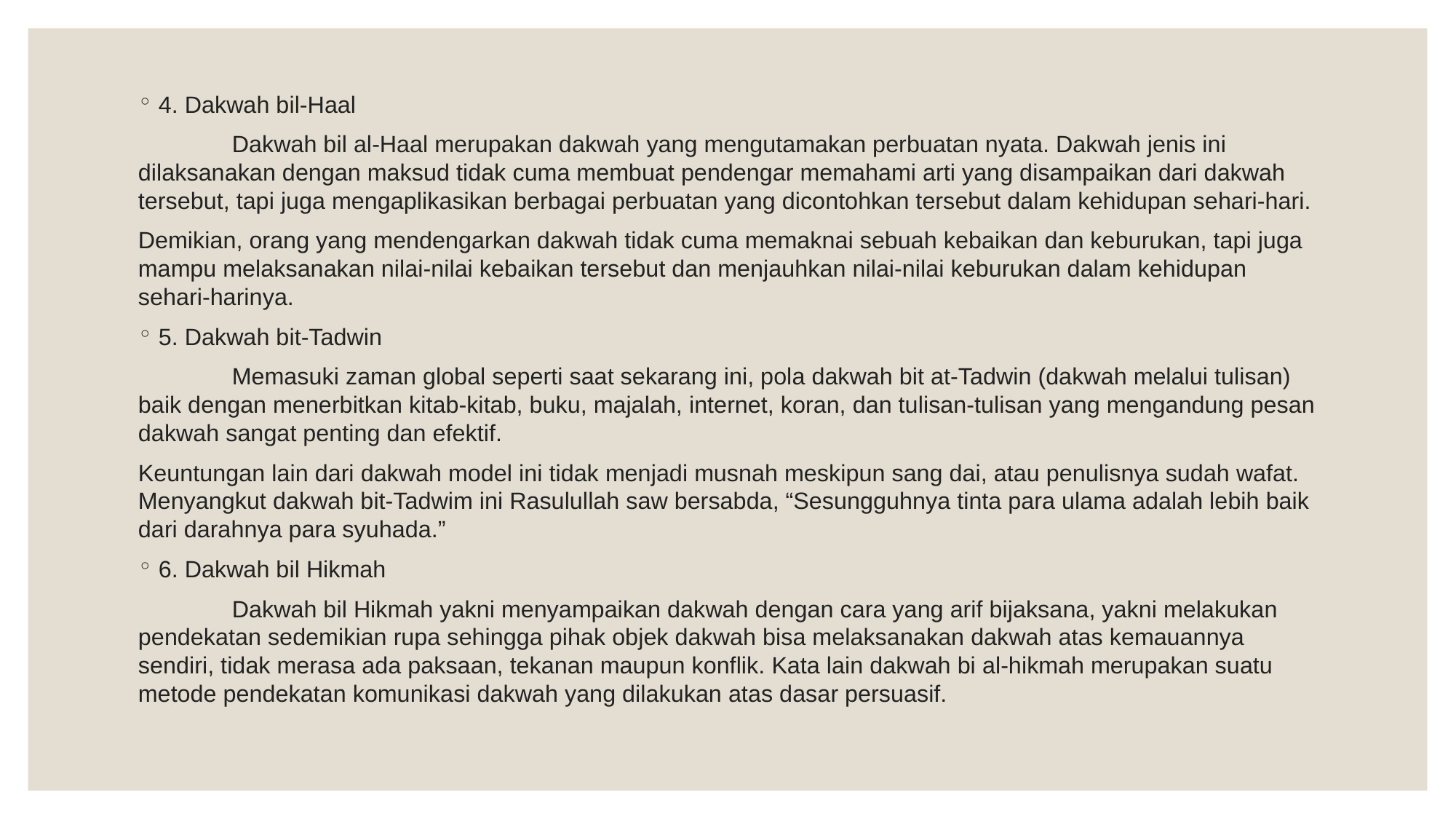

4. Dakwah bil-Haal
	Dakwah bil al-Haal merupakan dakwah yang mengutamakan perbuatan nyata. Dakwah jenis ini dilaksanakan dengan maksud tidak cuma membuat pendengar memahami arti yang disampaikan dari dakwah tersebut, tapi juga mengaplikasikan berbagai perbuatan yang dicontohkan tersebut dalam kehidupan sehari-hari.
Demikian, orang yang mendengarkan dakwah tidak cuma memaknai sebuah kebaikan dan keburukan, tapi juga mampu melaksanakan nilai-nilai kebaikan tersebut dan menjauhkan nilai-nilai keburukan dalam kehidupan sehari-harinya.
5. Dakwah bit-Tadwin
	Memasuki zaman global seperti saat sekarang ini, pola dakwah bit at-Tadwin (dakwah melalui tulisan) baik dengan menerbitkan kitab-kitab, buku, majalah, internet, koran, dan tulisan-tulisan yang mengandung pesan dakwah sangat penting dan efektif.
Keuntungan lain dari dakwah model ini tidak menjadi musnah meskipun sang dai, atau penulisnya sudah wafat. Menyangkut dakwah bit-Tadwim ini Rasulullah saw bersabda, “Sesungguhnya tinta para ulama adalah lebih baik dari darahnya para syuhada.”
6. Dakwah bil Hikmah
	Dakwah bil Hikmah yakni menyampaikan dakwah dengan cara yang arif bijaksana, yakni melakukan pendekatan sedemikian rupa sehingga pihak objek dakwah bisa melaksanakan dakwah atas kemauannya sendiri, tidak merasa ada paksaan, tekanan maupun konflik. Kata lain dakwah bi al-hikmah merupakan suatu metode pendekatan komunikasi dakwah yang dilakukan atas dasar persuasif.